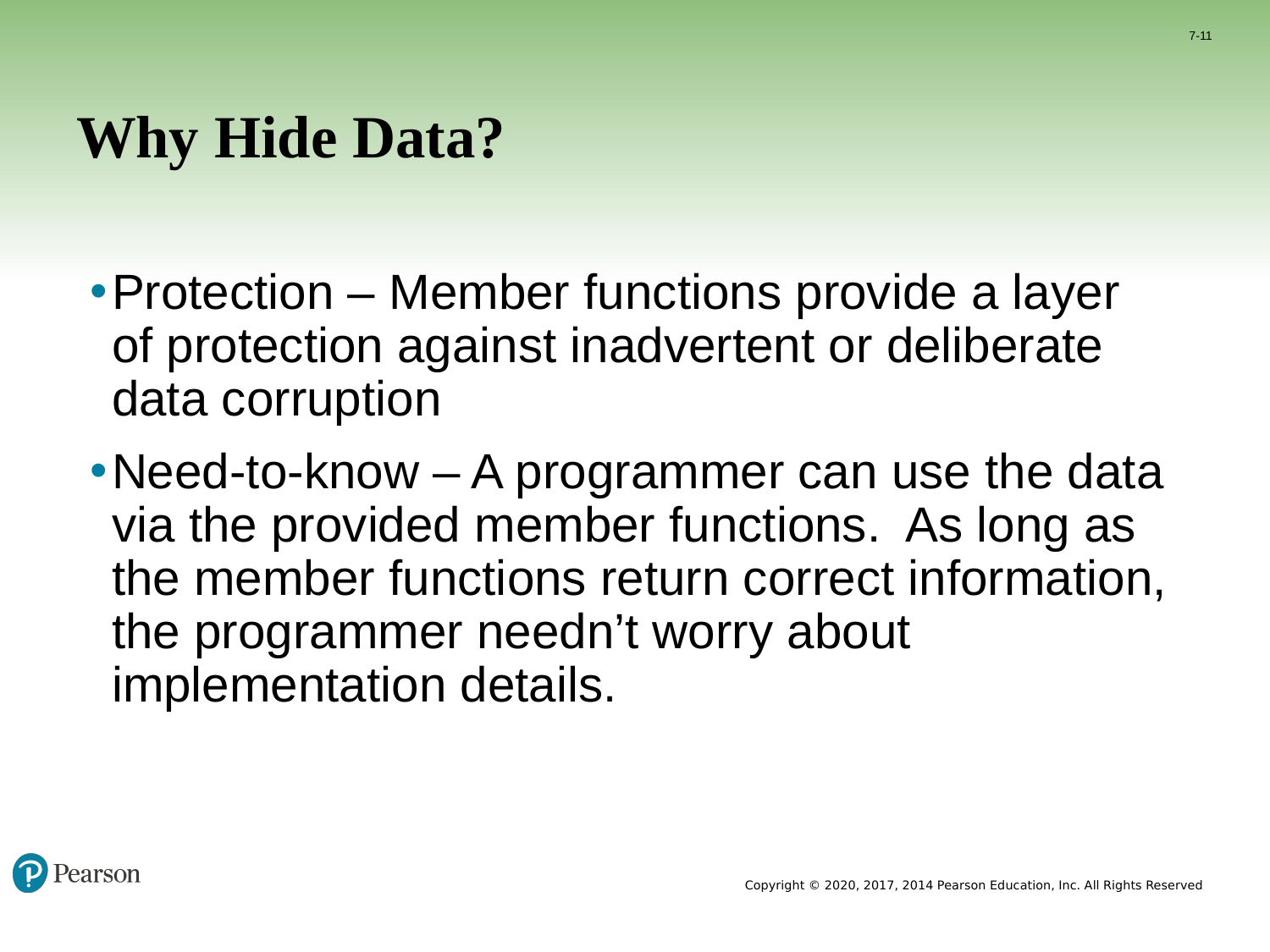

7-11
# Why Hide Data?
Protection – Member functions provide a layer of protection against inadvertent or deliberate data corruption
Need-to-know – A programmer can use the data via the provided member functions.  As long as the member functions return correct information, the programmer needn’t worry about implementation details.